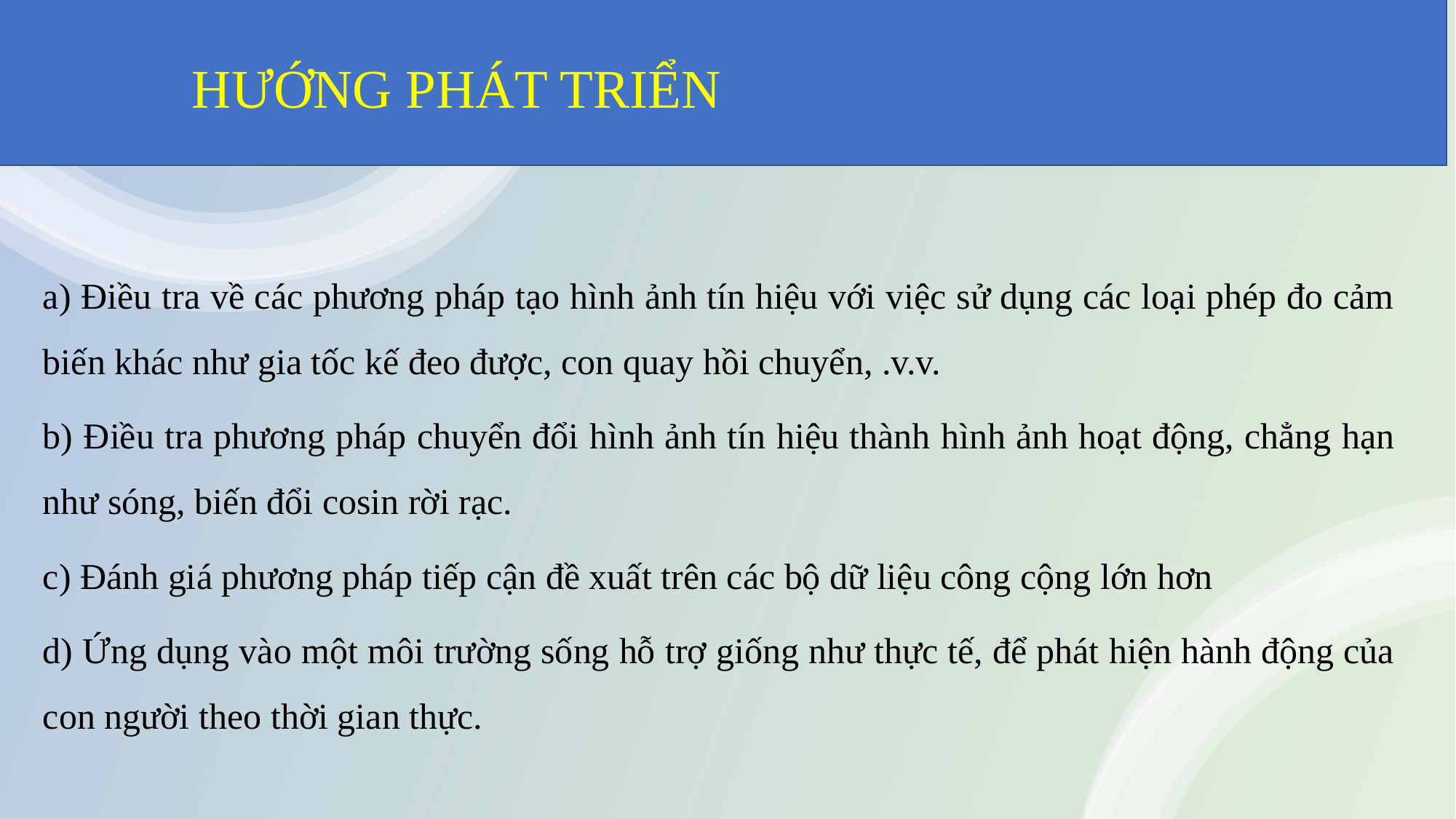

HƯỚNG PHÁT TRIỂN
a) Điều tra về các phương pháp tạo hình ảnh tín hiệu với việc sử dụng các loại phép đo cảm biến khác như gia tốc kế đeo được, con quay hồi chuyển, .v.v.
b) Điều tra phương pháp chuyển đổi hình ảnh tín hiệu thành hình ảnh hoạt động, chẳng hạn như sóng, biến đổi cosin rời rạc.
c) Đánh giá phương pháp tiếp cận đề xuất trên các bộ dữ liệu công cộng lớn hơn
d) Ứng dụng vào một môi trường sống hỗ trợ giống như thực tế, để phát hiện hành động của con người theo thời gian thực.